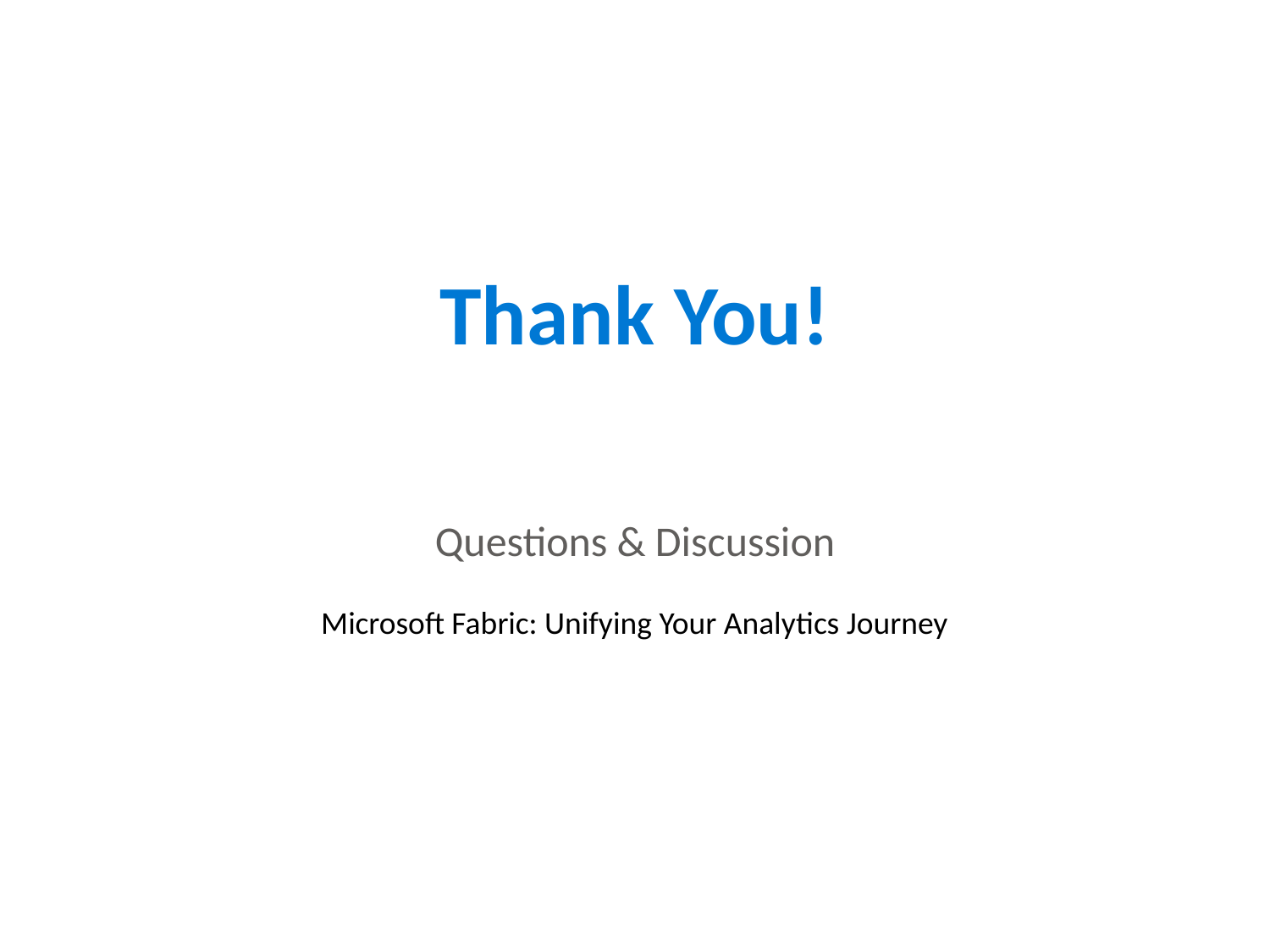

#
Thank You!
Questions & Discussion

Microsoft Fabric: Unifying Your Analytics Journey